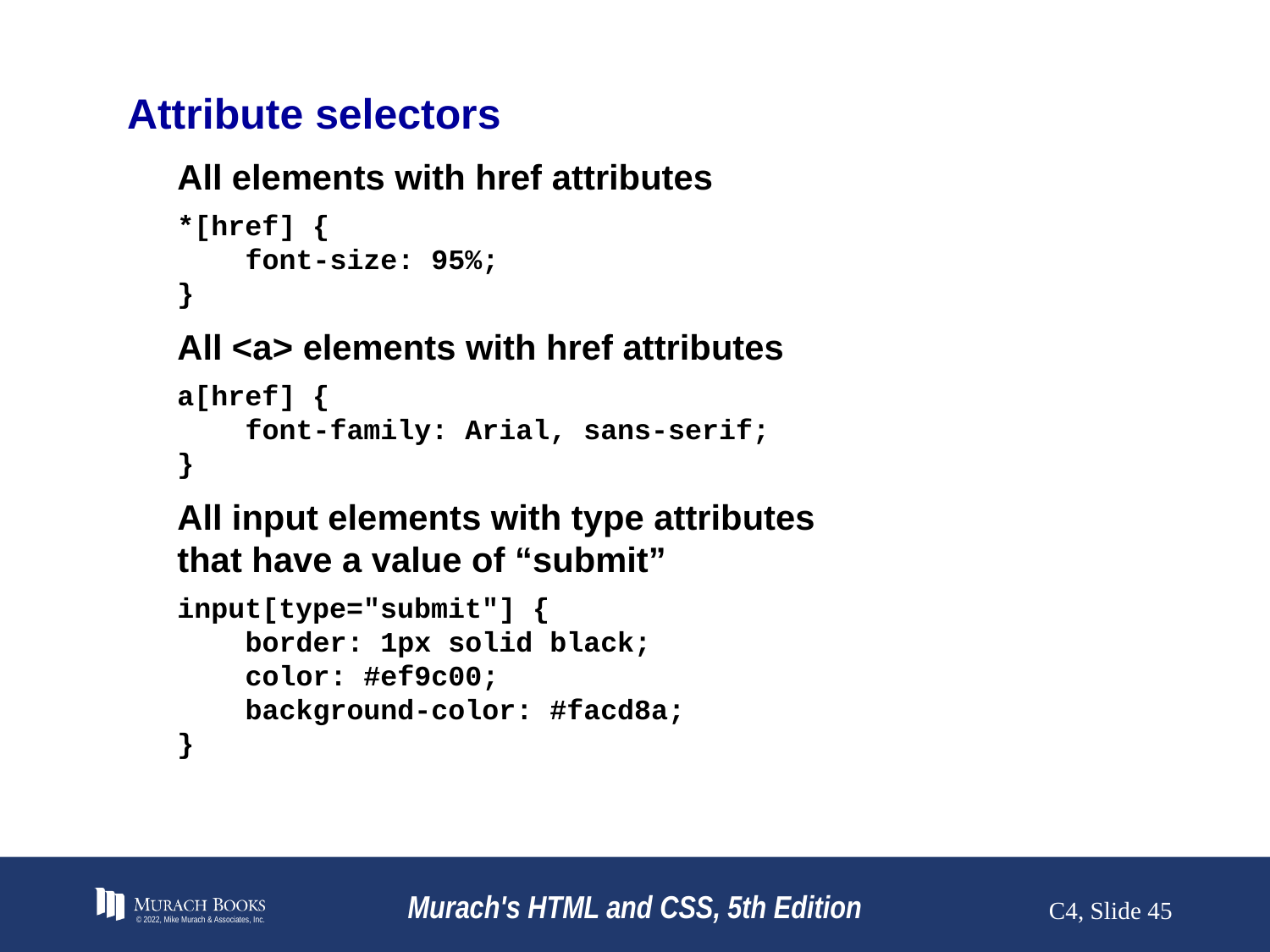

# Attribute selectors
All elements with href attributes
*[href] {
    font-size: 95%;
}
All <a> elements with href attributes
a[href] {
    font-family: Arial, sans-serif;
}
All input elements with type attributes
that have a value of “submit”
input[type="submit"] {
    border: 1px solid black;
    color: #ef9c00;
    background-color: #facd8a;
}

© 2022, Mike Murach & Associates, Inc.
Murach's HTML and CSS, 5th Edition

C4, Slide 45